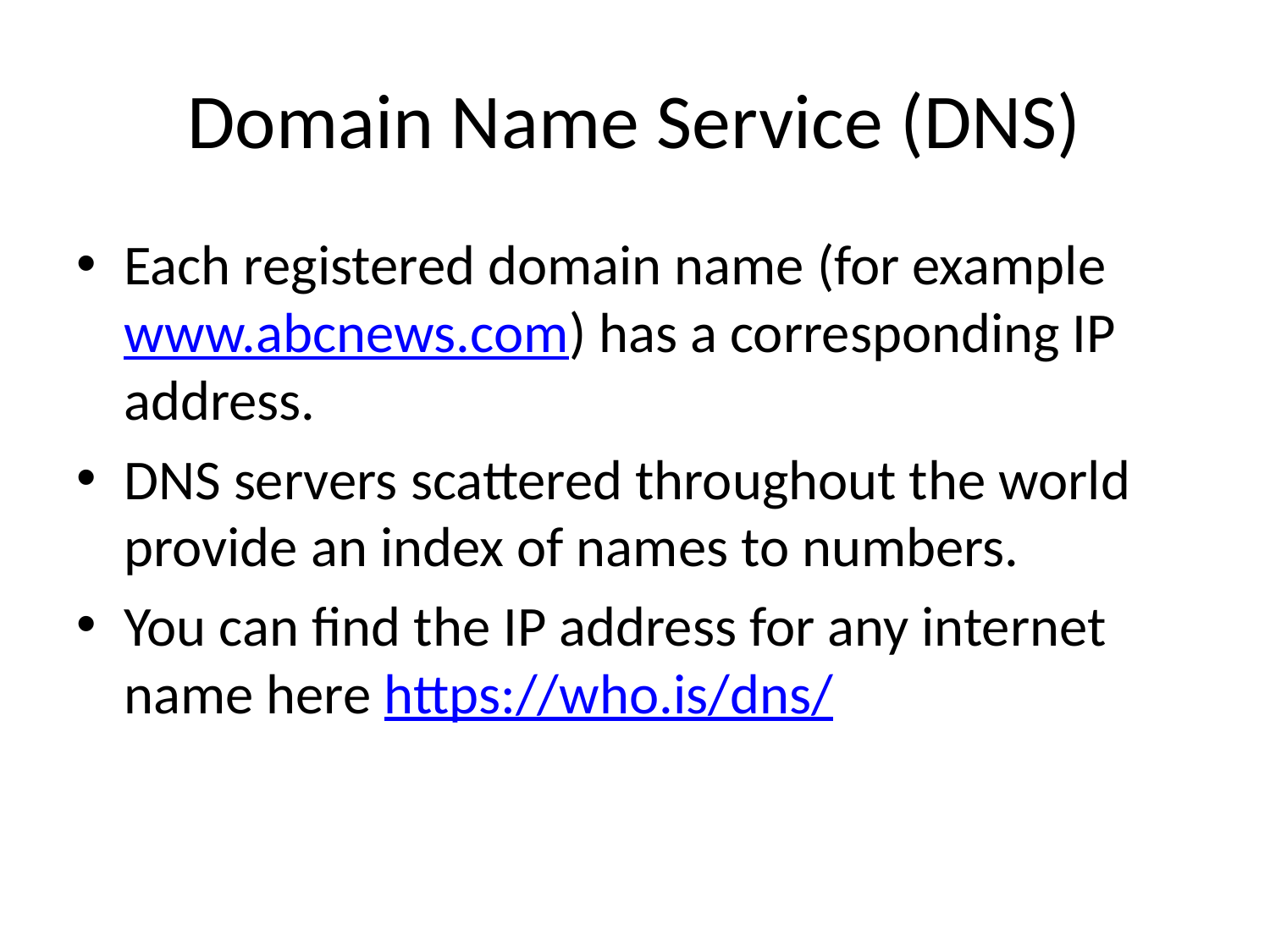

# Domain Name Service (DNS)
Each registered domain name (for example www.abcnews.com) has a corresponding IP address.
DNS servers scattered throughout the world provide an index of names to numbers.
You can find the IP address for any internet name here https://who.is/dns/